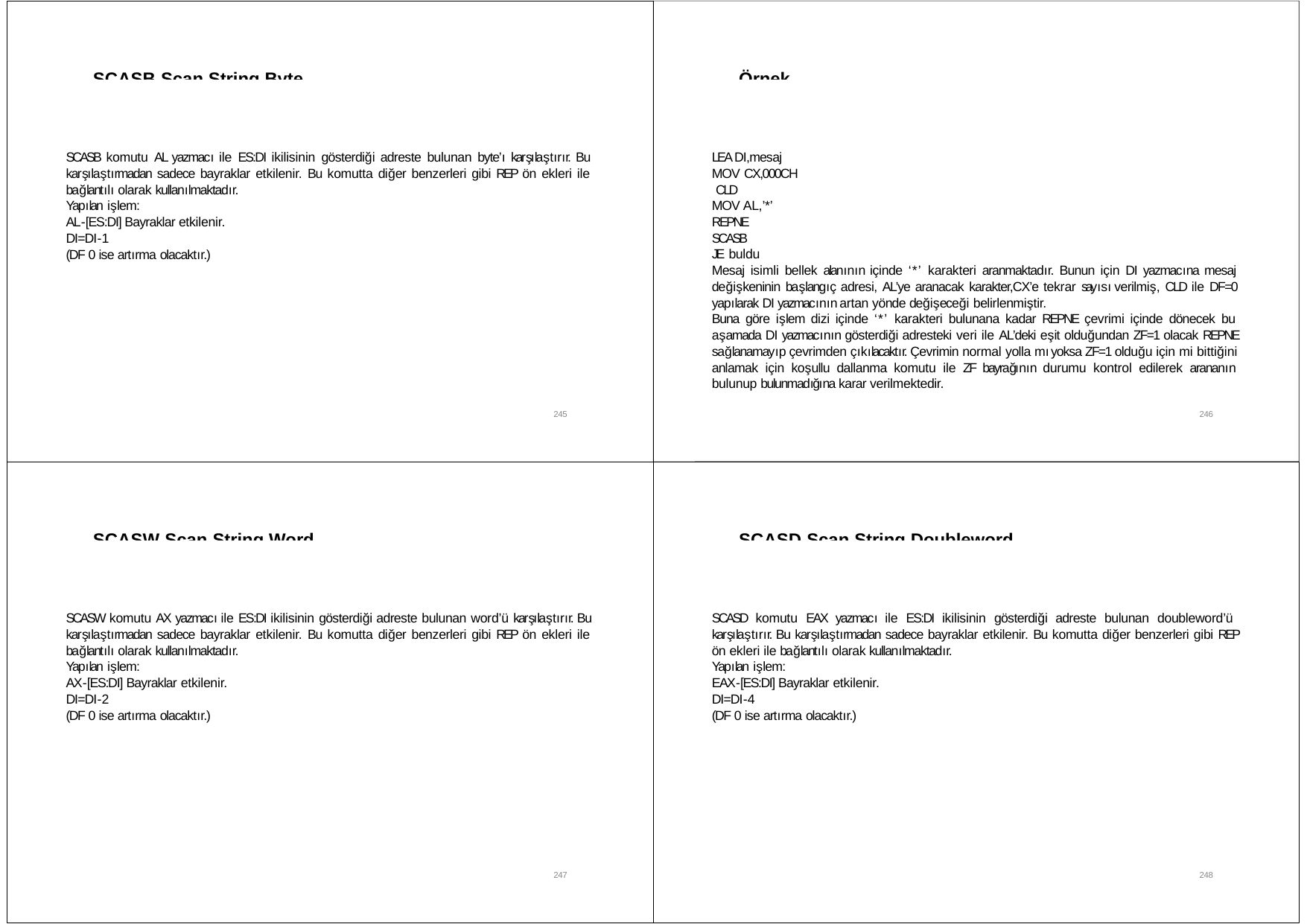

SCASB Scan String Byte
Örnek

SCASB komutu AL yazmacı ile ES:DI ikilisinin gösterdiği adreste bulunan byte’ı karşılaştırır. Bu  karşılaştırmadan sadece bayraklar etkilenir. Bu komutta diğer benzerleri gibi REP ön ekleri ile  bağlantılı olarak kullanılmaktadır.
Yapılan işlem:
AL‐[ES:DI] Bayraklar etkilenir.
DI=DI‐1
(DF 0 ise artırma olacaktır.)
LEA DI,mesaj  MOV CX,000CH  CLD
MOV AL,’*’  REPNE SCASB
JE buldu
Mesaj isimli bellek alanının içinde ‘*’ karakteri aranmaktadır. Bunun için DI yazmacına mesaj  değişkeninin başlangıç adresi, AL’ye aranacak karakter,CX’e tekrar sayısı verilmiş, CLD ile DF=0  yapılarak DI yazmacının artan yönde değişeceği belirlenmiştir.
Buna göre işlem dizi içinde ‘*’ karakteri bulunana kadar REPNE çevrimi içinde dönecek bu  aşamada DI yazmacının gösterdiği adresteki veri ile AL’deki eşit olduğundan ZF=1 olacak REPNE  sağlanamayıp çevrimden çıkılacaktır. Çevrimin normal yolla mı yoksa ZF=1 olduğu için mi bittiğini  anlamak için koşullu dallanma komutu ile ZF bayrağının durumu kontrol edilerek arananın  bulunup bulunmadığına karar verilmektedir.
245
246

SCASW Scan String Word
SCASD Scan String Doubleword

SCASW komutu AX yazmacı ile ES:DI ikilisinin gösterdiği adreste bulunan word’ü karşılaştırır. Bu  karşılaştırmadan sadece bayraklar etkilenir. Bu komutta diğer benzerleri gibi REP ön ekleri ile  bağlantılı olarak kullanılmaktadır.
Yapılan işlem:
AX‐[ES:DI] Bayraklar etkilenir.
DI=DI‐2
(DF 0 ise artırma olacaktır.)
SCASD komutu EAX yazmacı ile ES:DI ikilisinin gösterdiği adreste bulunan doubleword’ü  karşılaştırır. Bu karşılaştırmadan sadece bayraklar etkilenir. Bu komutta diğer benzerleri gibi REP  ön ekleri ile bağlantılı olarak kullanılmaktadır.
Yapılan işlem:
EAX‐[ES:DI] Bayraklar etkilenir.
DI=DI‐4
(DF 0 ise artırma olacaktır.)
247
248